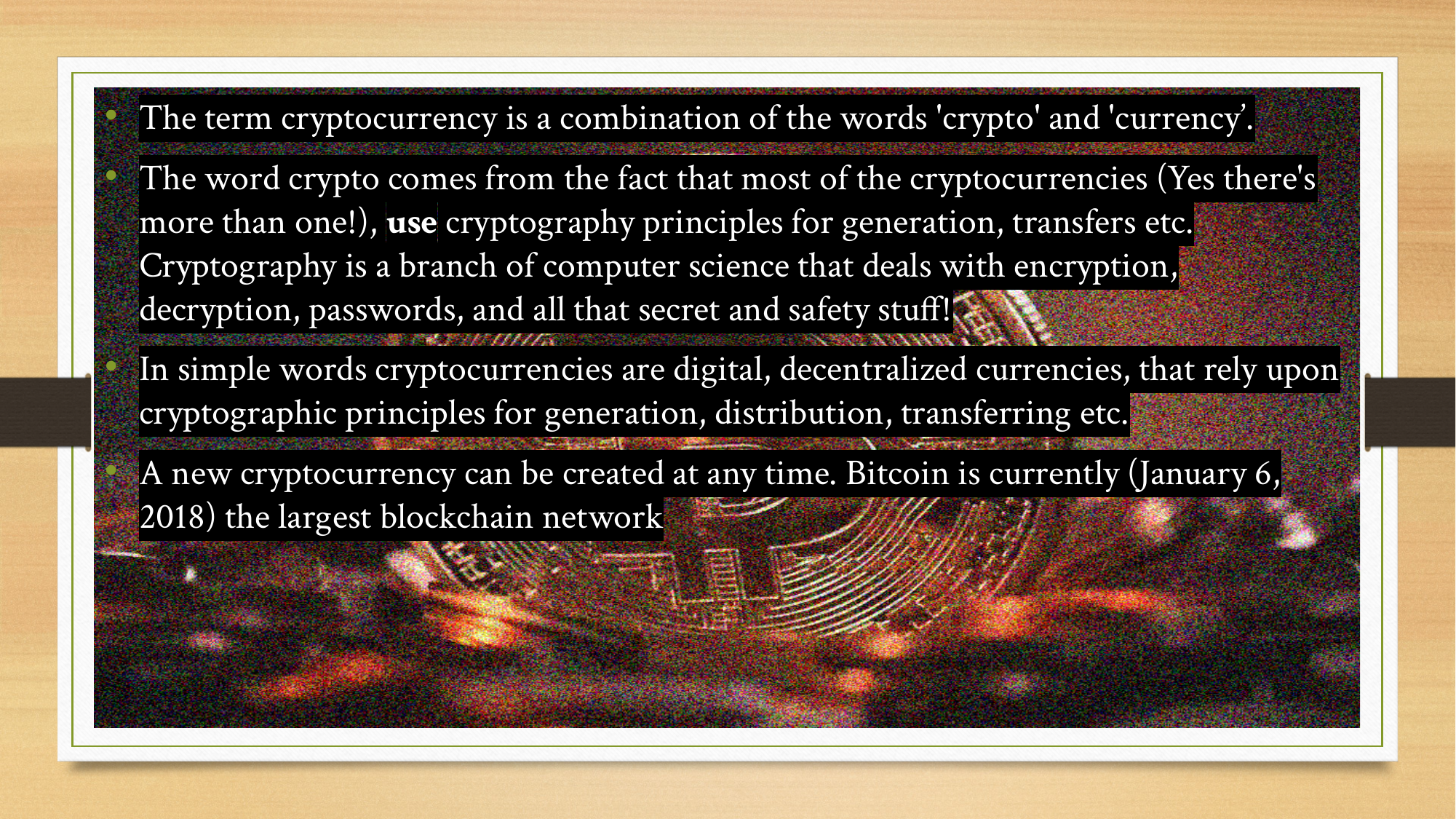

The term cryptocurrency is a combination of the words 'crypto' and 'currency’.
The word crypto comes from the fact that most of the cryptocurrencies (Yes there's more than one!), use cryptography principles for generation, transfers etc. Cryptography is a branch of computer science that deals with encryption, decryption, passwords, and all that secret and safety stuff!
In simple words cryptocurrencies are digital, decentralized currencies, that rely upon cryptographic principles for generation, distribution, transferring etc.
A new cryptocurrency can be created at any time. Bitcoin is currently (January 6, 2018) the largest blockchain network

#